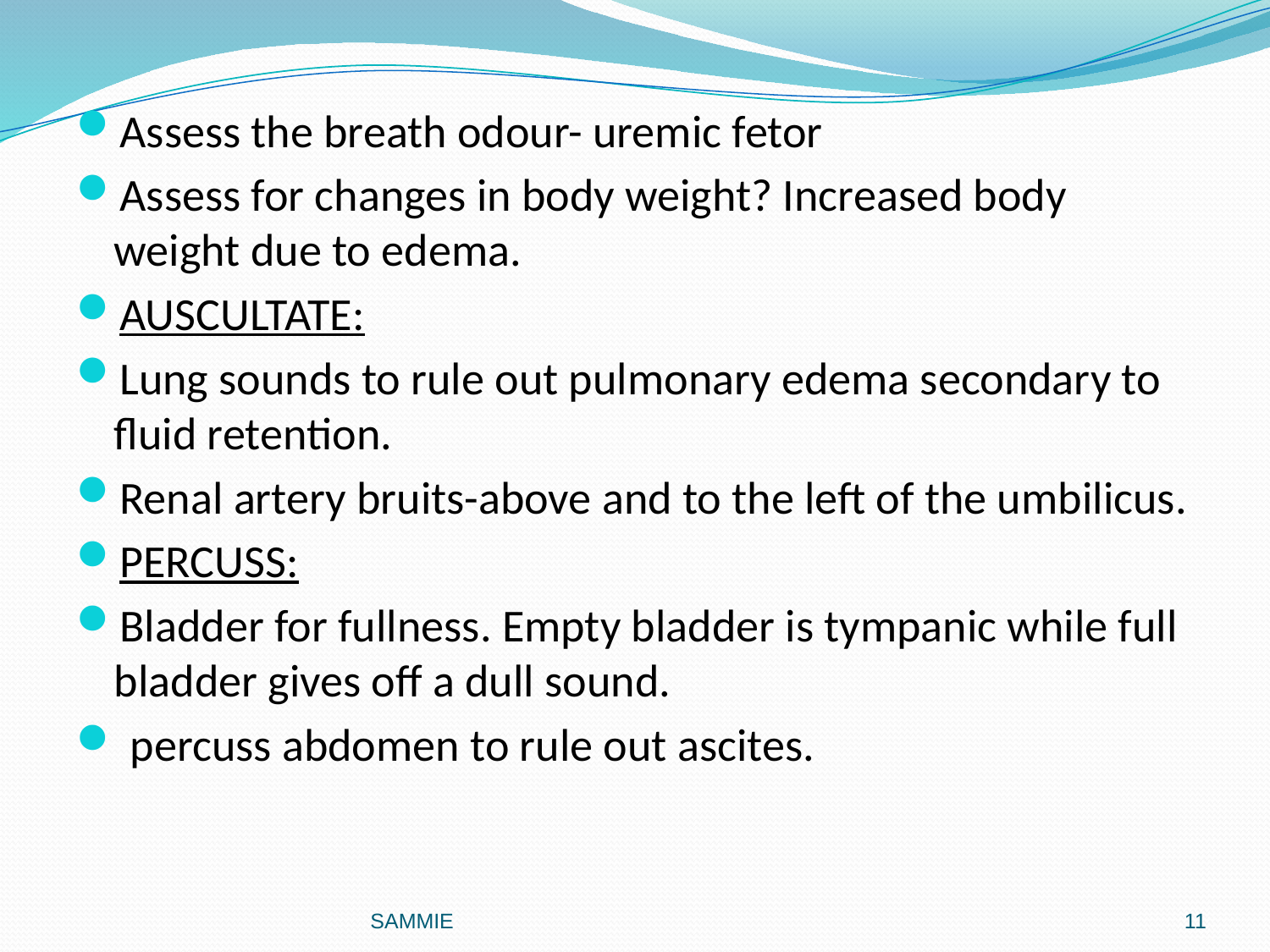

#
Assess the breath odour- uremic fetor
Assess for changes in body weight? Increased body weight due to edema.
AUSCULTATE:
Lung sounds to rule out pulmonary edema secondary to fluid retention.
Renal artery bruits-above and to the left of the umbilicus.
PERCUSS:
Bladder for fullness. Empty bladder is tympanic while full bladder gives off a dull sound.
 percuss abdomen to rule out ascites.
SAMMIE
11